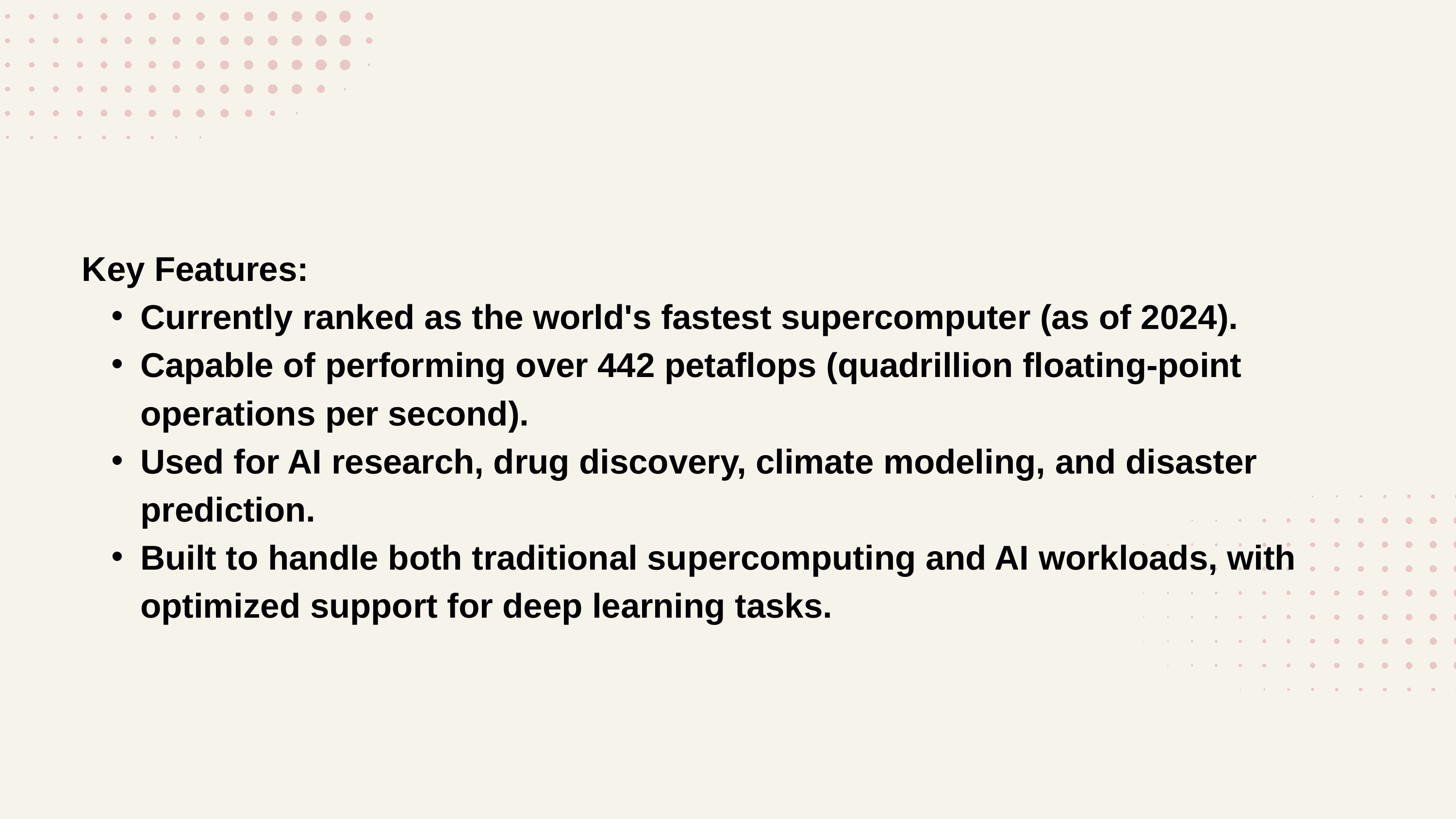

Key Features:
Currently ranked as the world's fastest supercomputer (as of 2024).
Capable of performing over 442 petaflops (quadrillion floating-point operations per second).
Used for AI research, drug discovery, climate modeling, and disaster prediction.
Built to handle both traditional supercomputing and AI workloads, with optimized support for deep learning tasks.